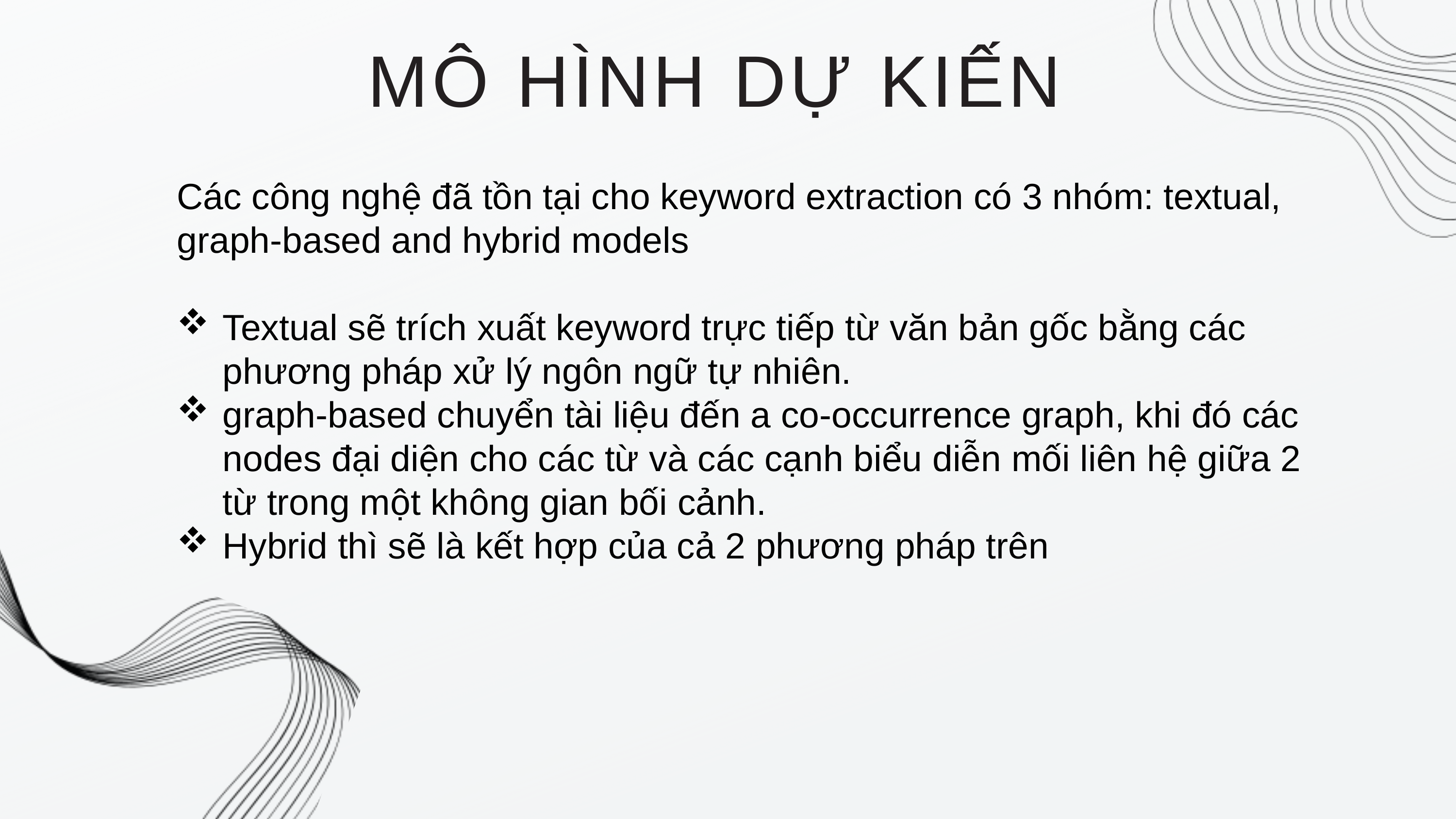

MÔ HÌNH DỰ KIẾN
Các công nghệ đã tồn tại cho keyword extraction có 3 nhóm: textual, graph-based and hybrid models

Textual sẽ trích xuất keyword trực tiếp từ văn bản gốc bằng các phương pháp xử lý ngôn ngữ tự nhiên.
graph-based chuyển tài liệu đến a co-occurrence graph, khi đó các nodes đại diện cho các từ và các cạnh biểu diễn mối liên hệ giữa 2 từ trong một không gian bối cảnh.
Hybrid thì sẽ là kết hợp của cả 2 phương pháp trên